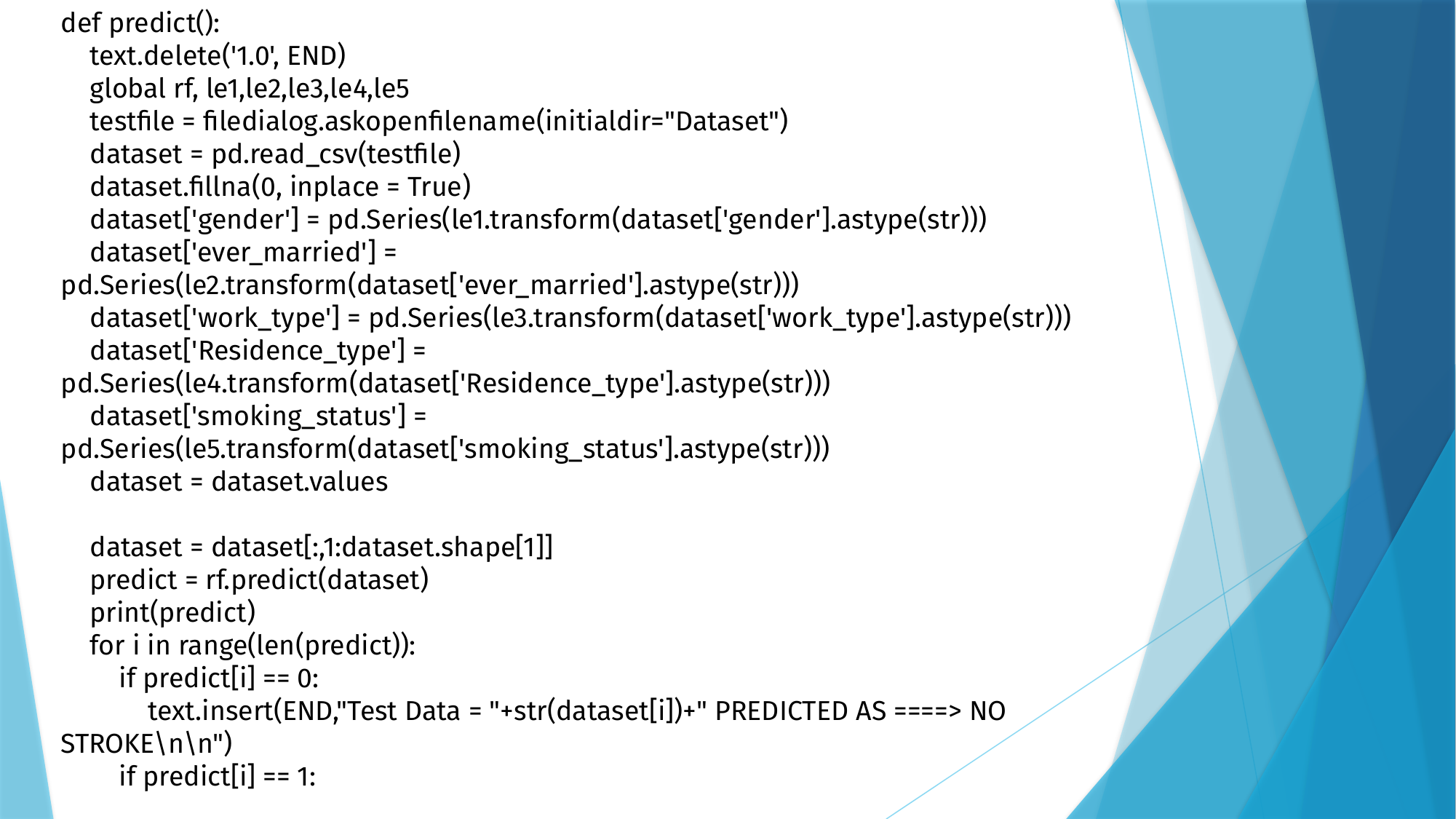

def predict():
    text.delete('1.0', END)
    global rf, le1,le2,le3,le4,le5
    testfile = filedialog.askopenfilename(initialdir="Dataset")
    dataset = pd.read_csv(testfile)
    dataset.fillna(0, inplace = True)
    dataset['gender'] = pd.Series(le1.transform(dataset['gender'].astype(str)))
    dataset['ever_married'] = pd.Series(le2.transform(dataset['ever_married'].astype(str)))
    dataset['work_type'] = pd.Series(le3.transform(dataset['work_type'].astype(str)))
    dataset['Residence_type'] = pd.Series(le4.transform(dataset['Residence_type'].astype(str)))
    dataset['smoking_status'] = pd.Series(le5.transform(dataset['smoking_status'].astype(str)))
    dataset = dataset.values
    dataset = dataset[:,1:dataset.shape[1]]
    predict = rf.predict(dataset)
    print(predict)
    for i in range(len(predict)):
        if predict[i] == 0:
            text.insert(END,"Test Data = "+str(dataset[i])+" PREDICTED AS ====> NO STROKE\n\n")
        if predict[i] == 1: